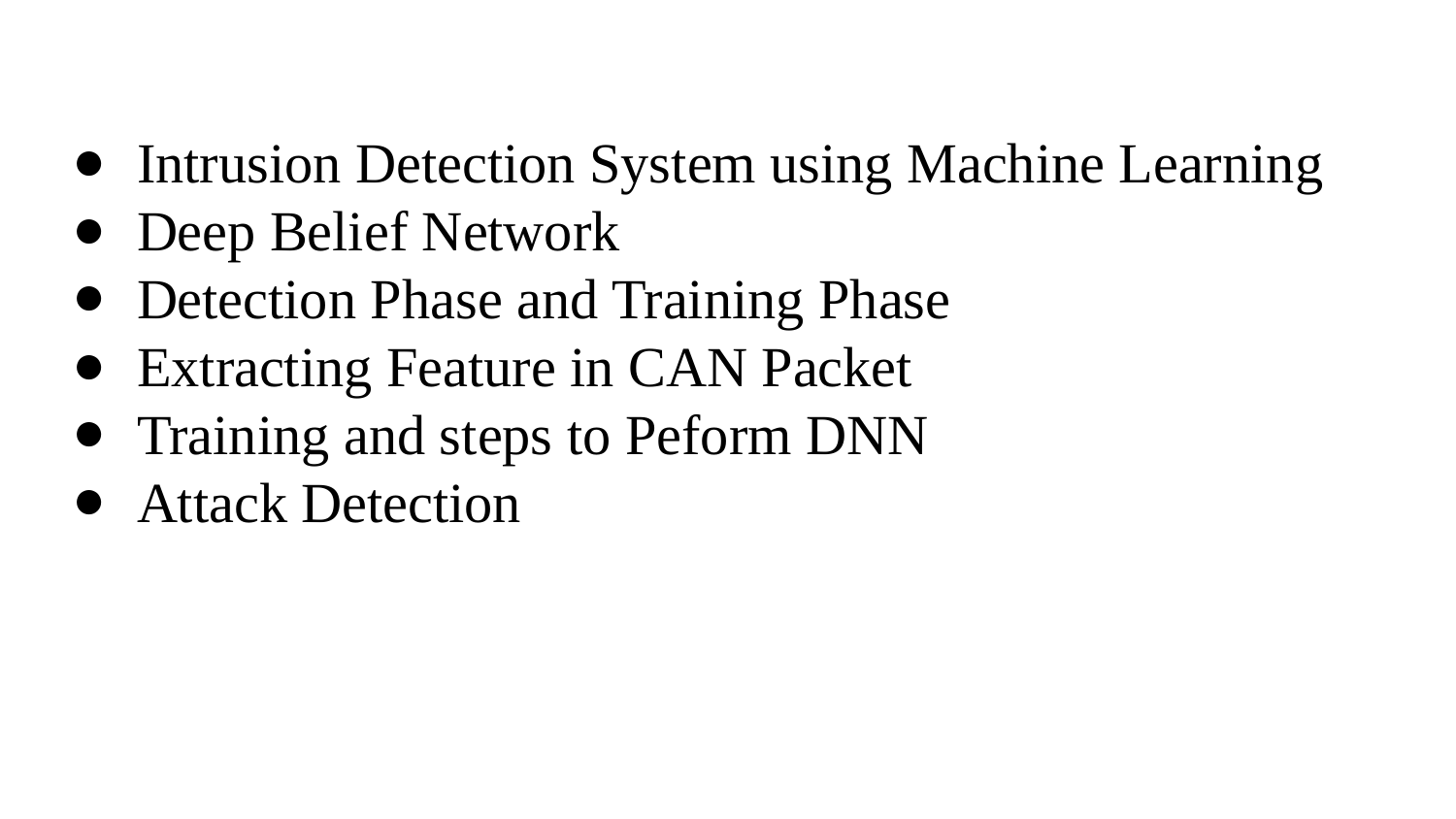

Intrusion Detection System using Machine Learning
Deep Belief Network
Detection Phase and Training Phase
Extracting Feature in CAN Packet
Training and steps to Peform DNN
Attack Detection